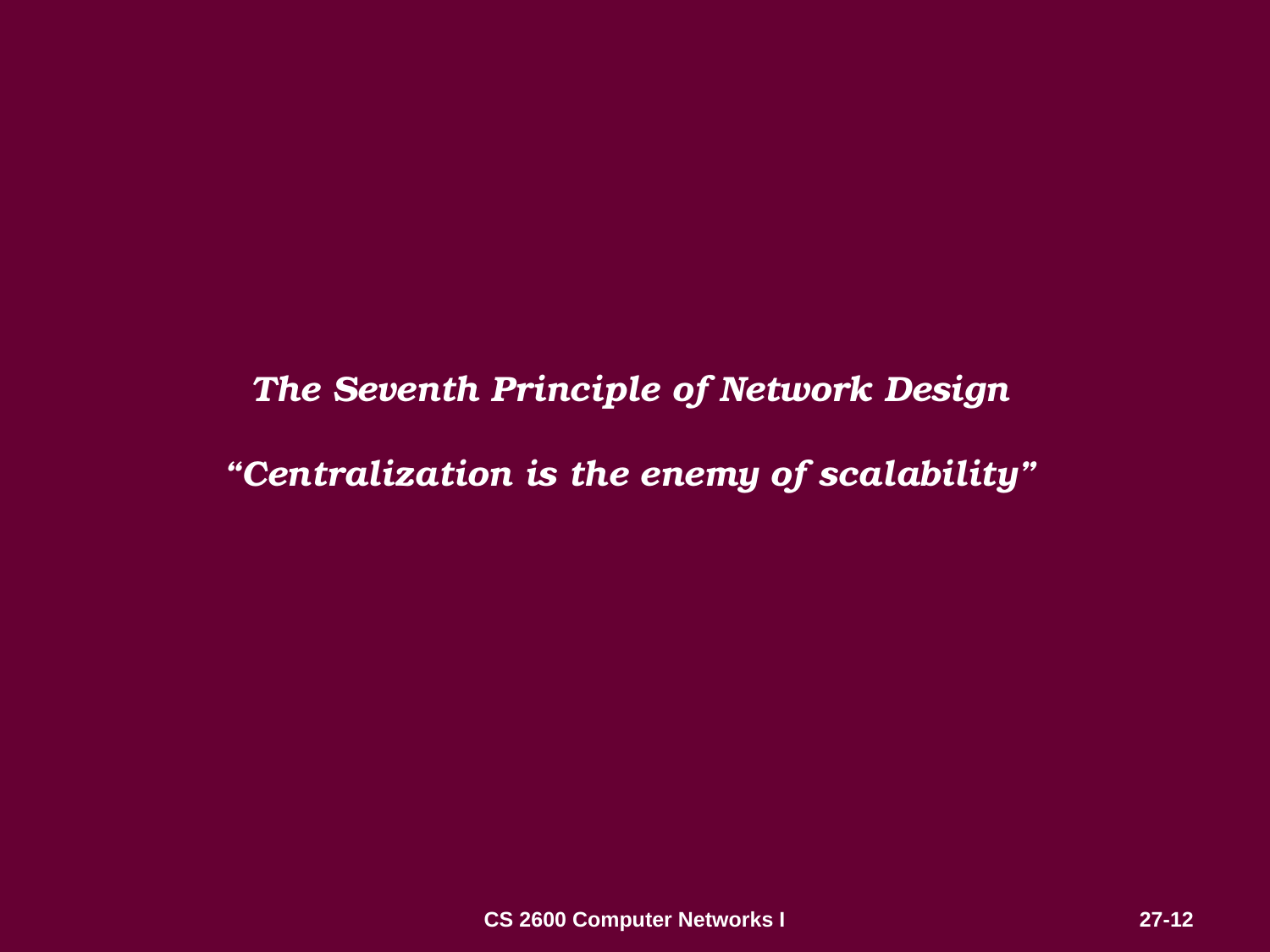

# Slide 12
The Seventh Principle of Network Design

“Centralization is the enemy of scalability”
CS 2600 Computer Networks I
27-12